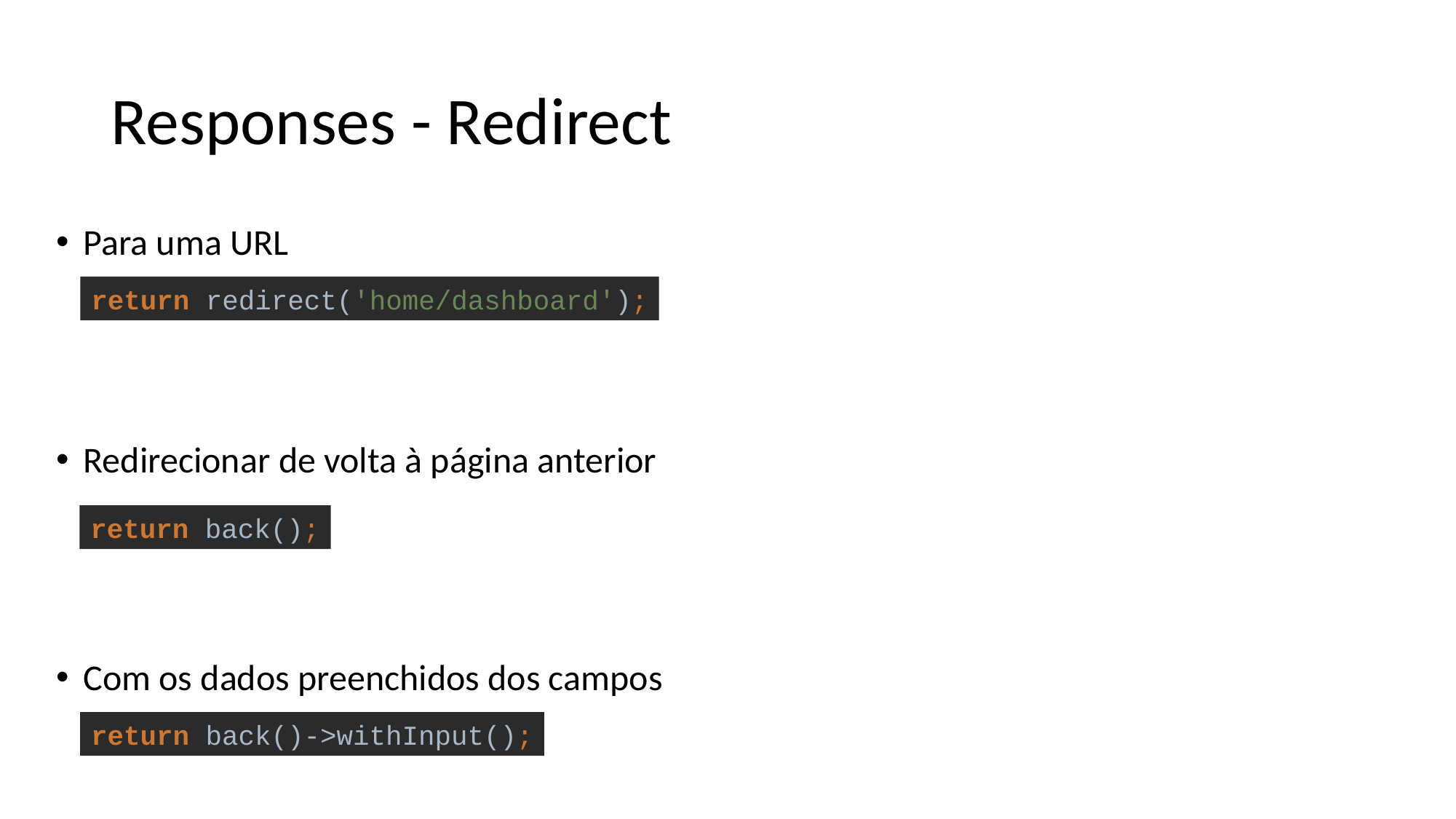

# Responses - Redirect
Para uma URL

Redirecionar de volta à página anterior

Com os dados preenchidos dos campos

return redirect('home/dashboard');
return back();
return back()->withInput();